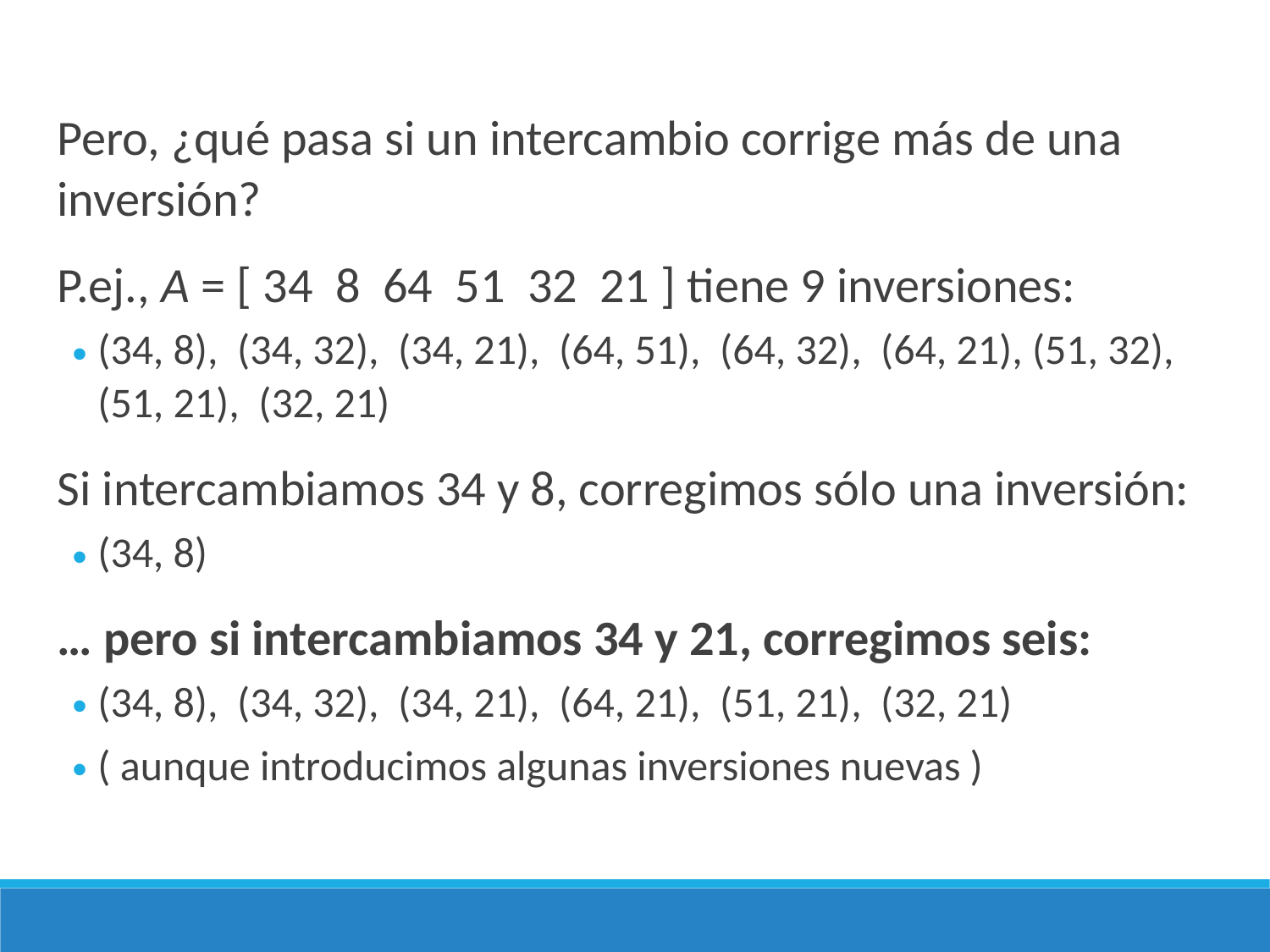

Pero, ¿qué pasa si un intercambio corrige más de una inversión?
P.ej., A = [ 34  8  64  51  32  21 ] tiene 9 inversiones:
(34, 8),  (34, 32),  (34, 21),  (64, 51),  (64, 32),  (64, 21), (51, 32),  (51, 21),  (32, 21)
Si intercambiamos 34 y 8, corregimos sólo una inversión:
(34, 8)
… pero si intercambiamos 34 y 21, corregimos seis:
(34, 8),  (34, 32),  (34, 21),  (64, 21),  (51, 21),  (32, 21)
( aunque introducimos algunas inversiones nuevas )